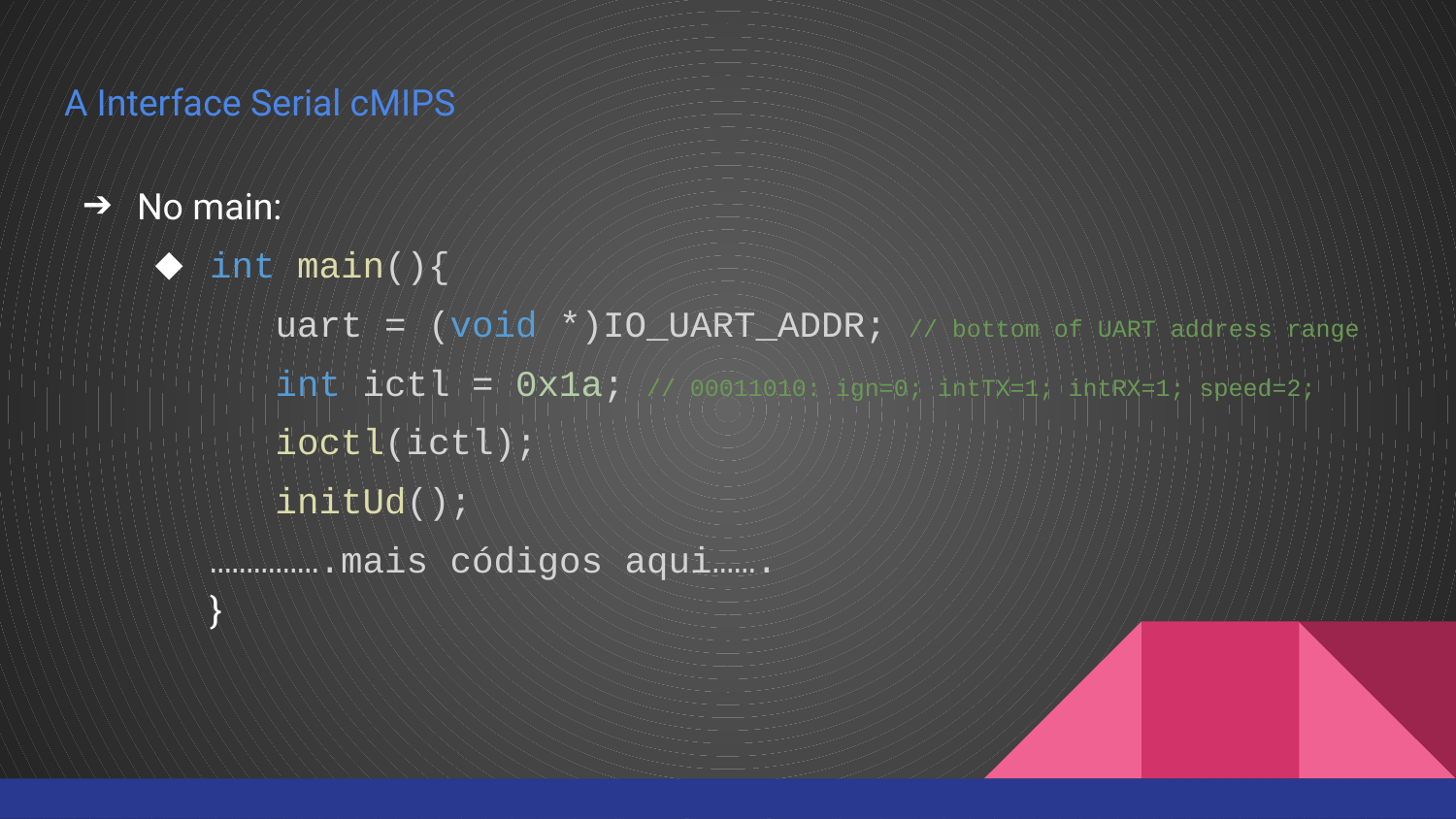

# A Interface Serial cMIPS
No main:
int main(){
   uart = (void *)IO_UART_ADDR; // bottom of UART address range
   int ictl = 0x1a; // 00011010: ign=0; intTX=1; intRX=1; speed=2;
   ioctl(ictl);
   initUd();
…………….mais códigos aqui…….
}